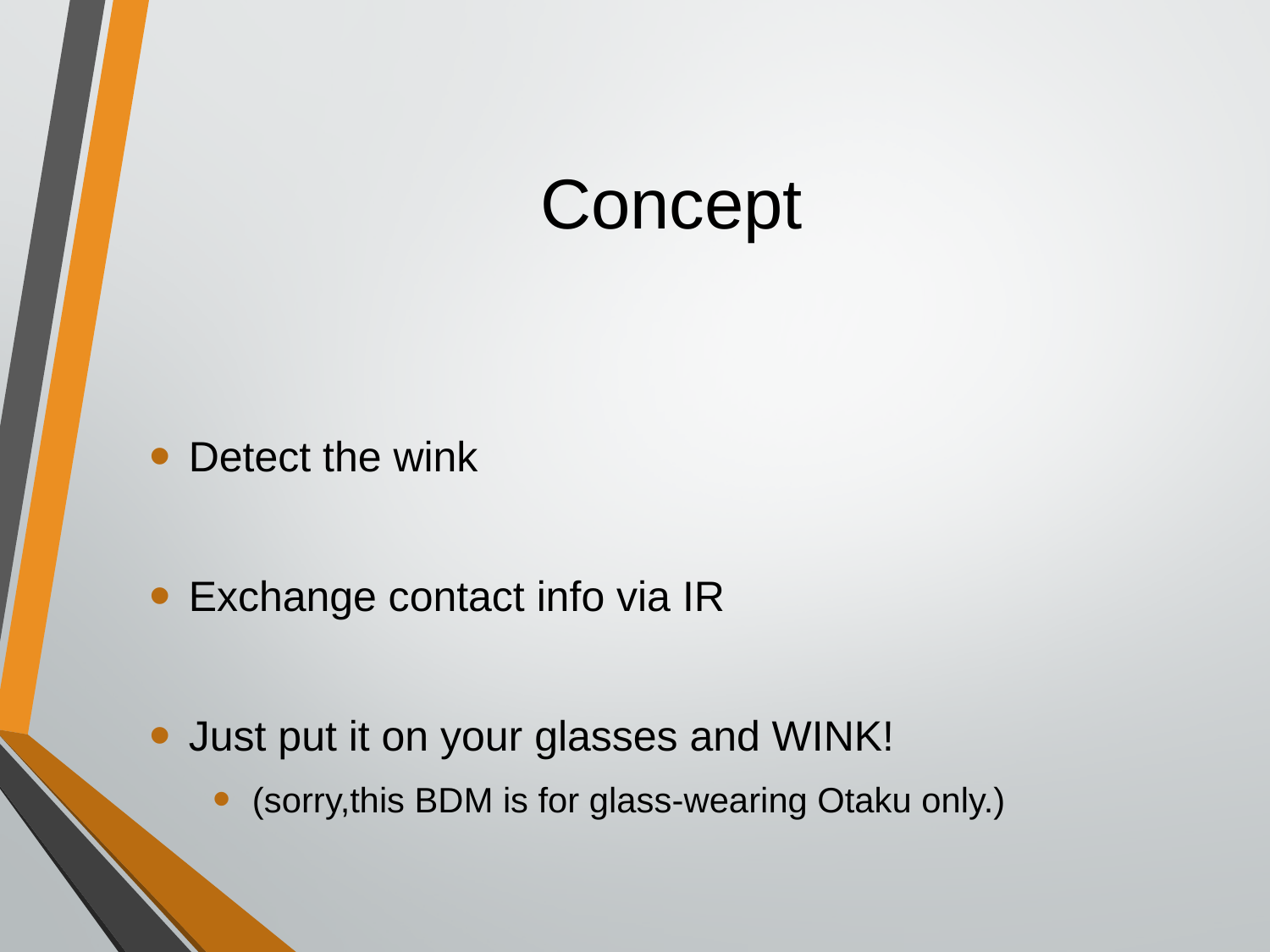

# Concept
Detect the wink

Exchange contact info via IR

Just put it on your glasses and WINK!
(sorry,this BDM is for glass-wearing Otaku only.)